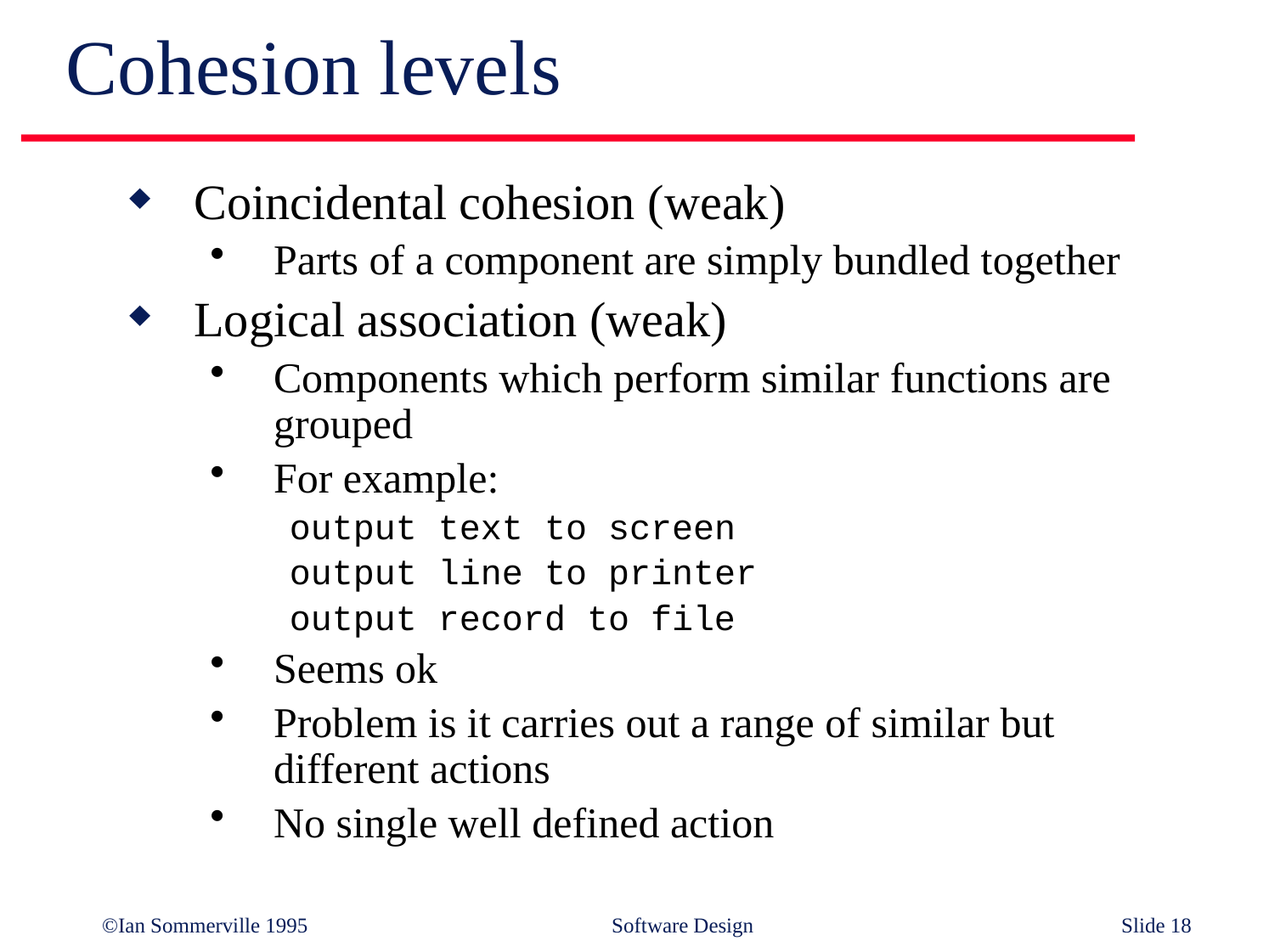

# Cohesion levels
Coincidental cohesion (weak)
Parts of a component are simply bundled together
Logical association (weak)
Components which perform similar functions are grouped
For example:
output text to screen
output line to printer
output record to file
Seems ok
Problem is it carries out a range of similar but different actions
No single well defined action